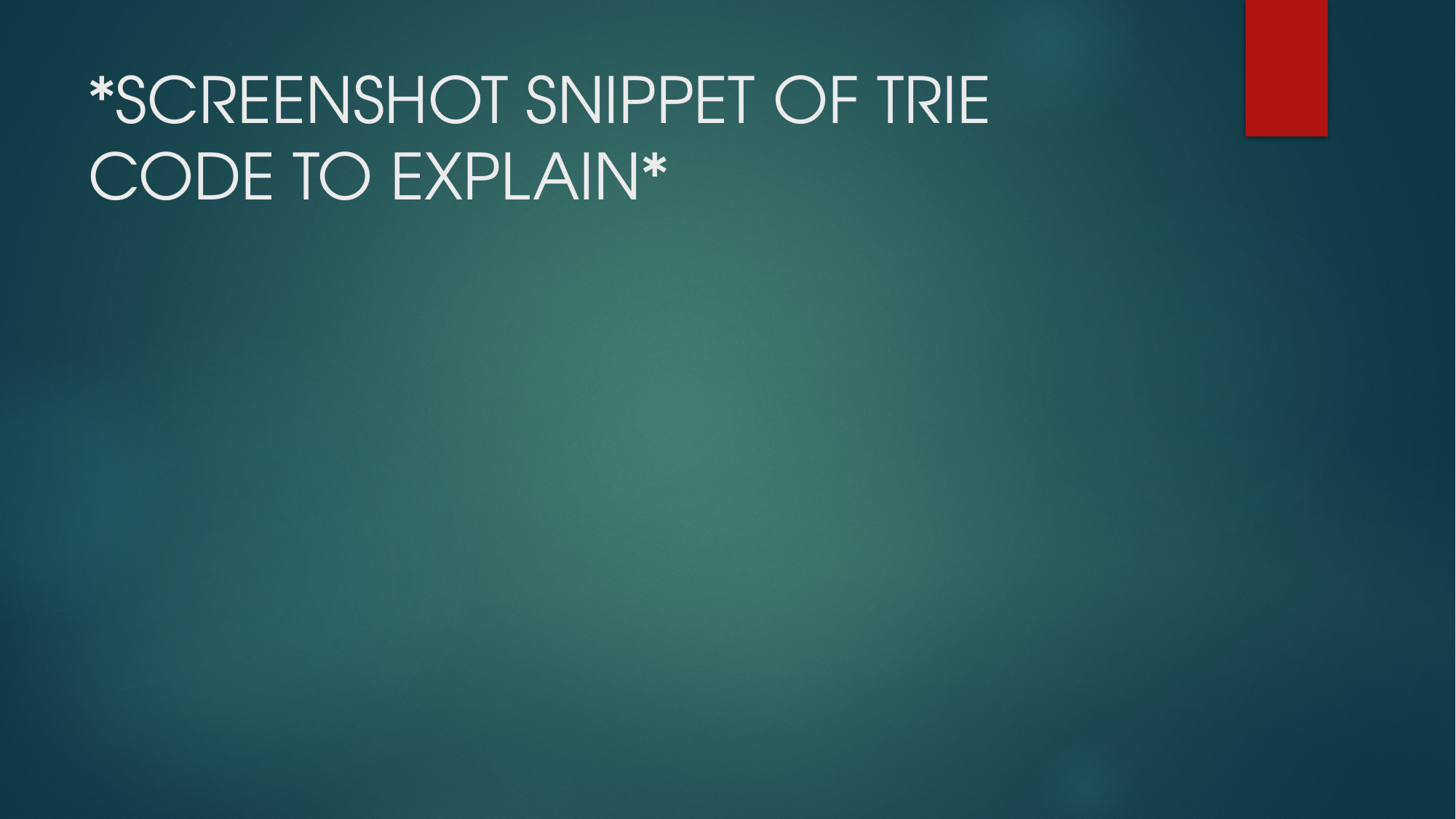

# *SCREENSHOT SNIPPET OF TRIE CODE TO EXPLAIN*